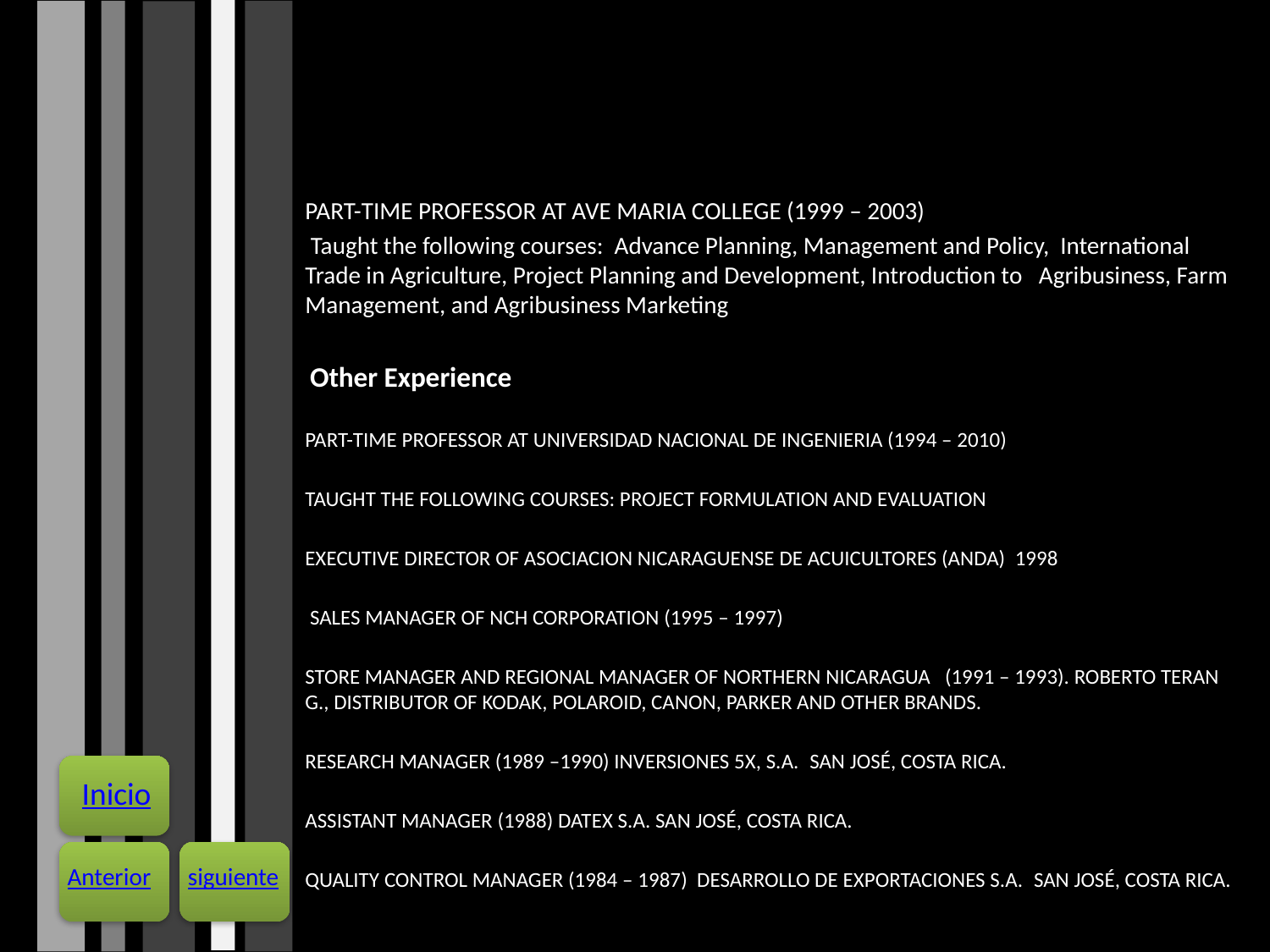

Local ideal para oficinas
Los Robles
Alquiler: $2,000
Código: CR-1294

PART-TIME PROFESSOR AT AVE MARIA COLLEGE (1999 – 2003)
 Taught the following courses:  Advance Planning, Management and Policy,  International Trade in Agriculture, Project Planning and Development, Introduction to   Agribusiness, Farm Management, and Agribusiness Marketing

 Other Experience

PART-TIME PROFESSOR AT UNIVERSIDAD NACIONAL DE INGENIERIA (1994 – 2010)

TAUGHT THE FOLLOWING COURSES: PROJECT FORMULATION AND EVALUATION

EXECUTIVE DIRECTOR OF ASOCIACION NICARAGUENSE DE ACUICULTORES (ANDA)  1998

 SALES MANAGER OF NCH CORPORATION (1995 – 1997)

STORE MANAGER AND REGIONAL MANAGER OF NORTHERN NICARAGUA   (1991 – 1993). ROBERTO TERAN G., DISTRIBUTOR OF KODAK, POLAROID, CANON, PARKER AND OTHER BRANDS.

RESEARCH MANAGER (1989 –1990) INVERSIONES 5X, S.A.  SAN JOSÉ, COSTA RICA.

ASSISTANT MANAGER (1988) DATEX S.A. SAN JOSÉ, COSTA RICA.

QUALITY CONTROL MANAGER (1984 – 1987)  DESARROLLO DE EXPORTACIONES S.A.  SAN JOSÉ, COSTA RICA.

Inicio

Anterior
siguiente